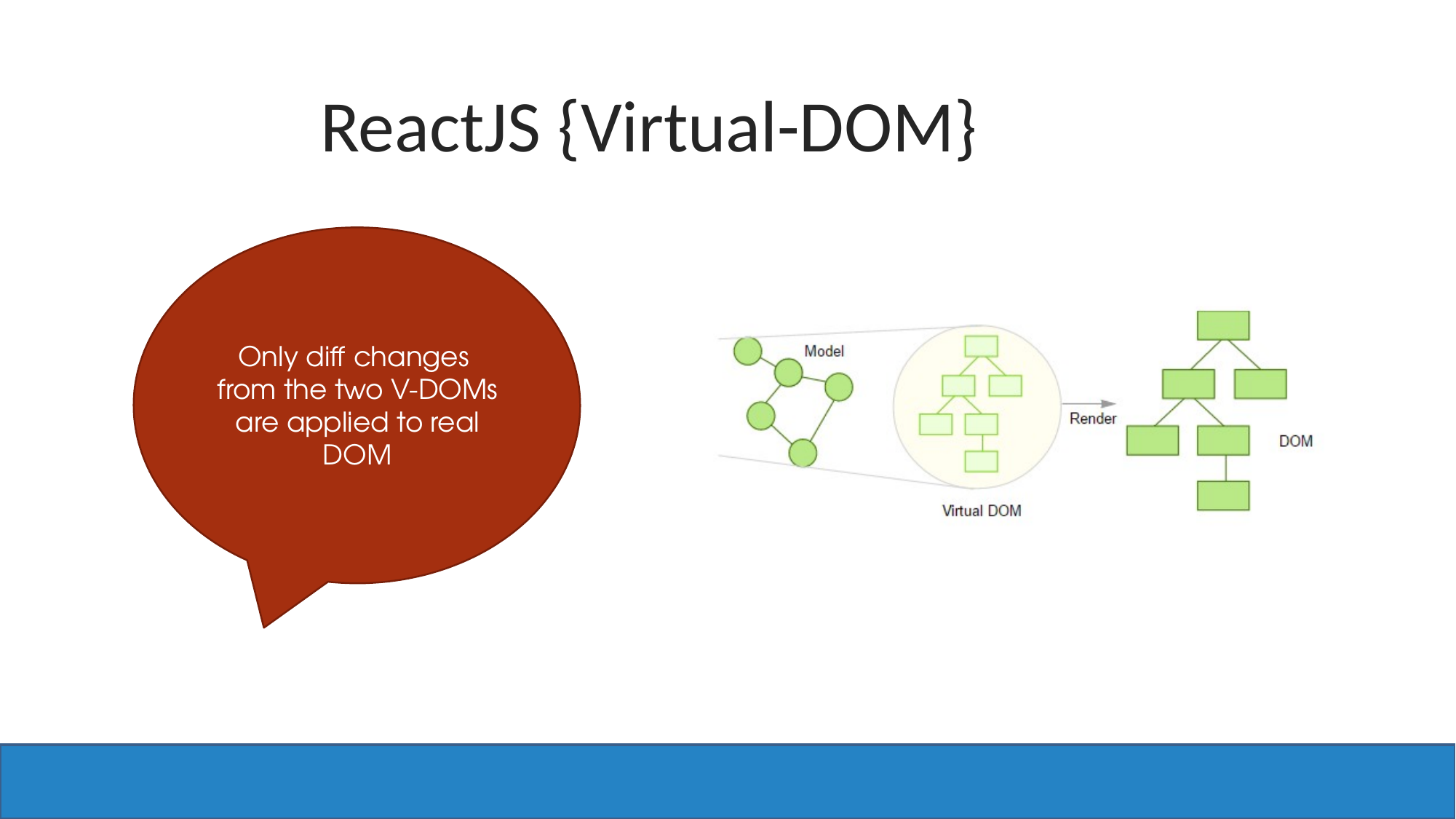

# ReactJS {Virtual-DOM}

Only diff changes  from the two V-DOMs  are applied to real  DOM